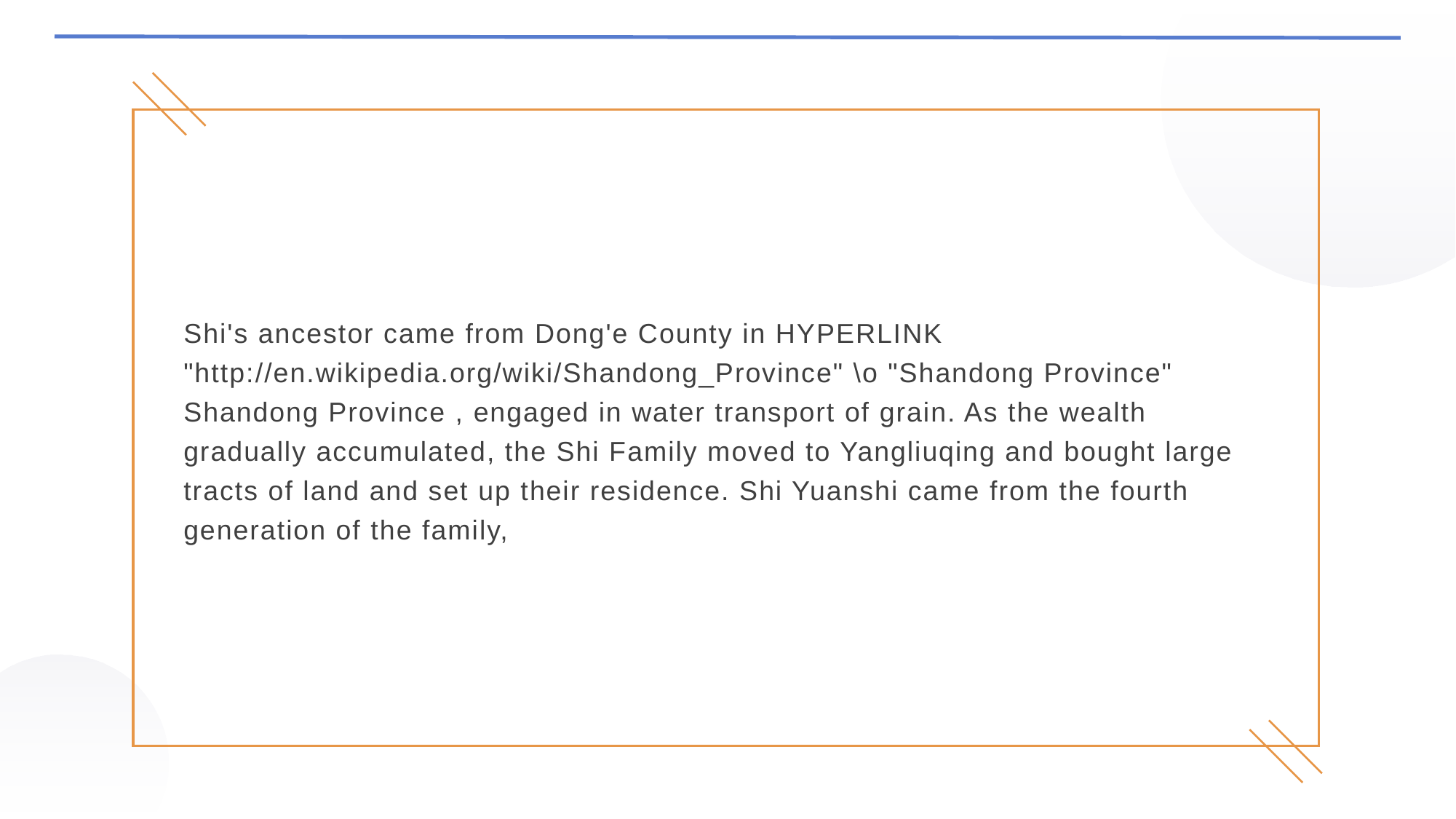

Shi's ancestor came from Dong'e County in HYPERLINK "http://en.wikipedia.org/wiki/Shandong_Province" \o "Shandong Province" Shandong Province , engaged in water transport of grain. As the wealth gradually accumulated, the Shi Family moved to Yangliuqing and bought large tracts of land and set up their residence. Shi Yuanshi came from the fourth generation of the family,